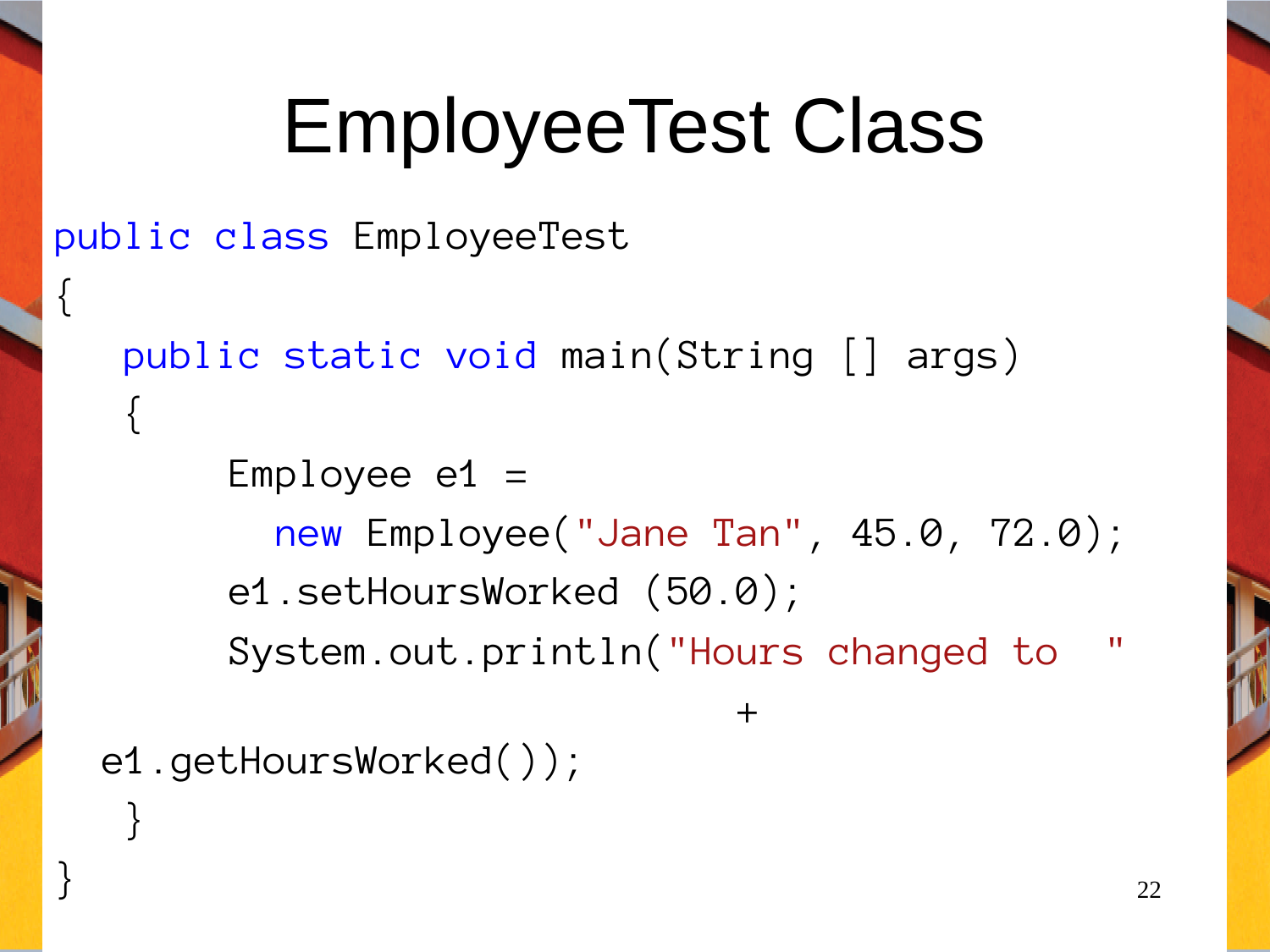

# EmployeeTest Class
public class EmployeeTest
{
   public static void main(String [] args)
   {
		Employee e1 =
		  new Employee("Jane Tan", 45.0, 72.0);
		e1.setHoursWorked (50.0);
		System.out.println("Hours changed to  "
						+ e1.getHoursWorked());
   }
}
22